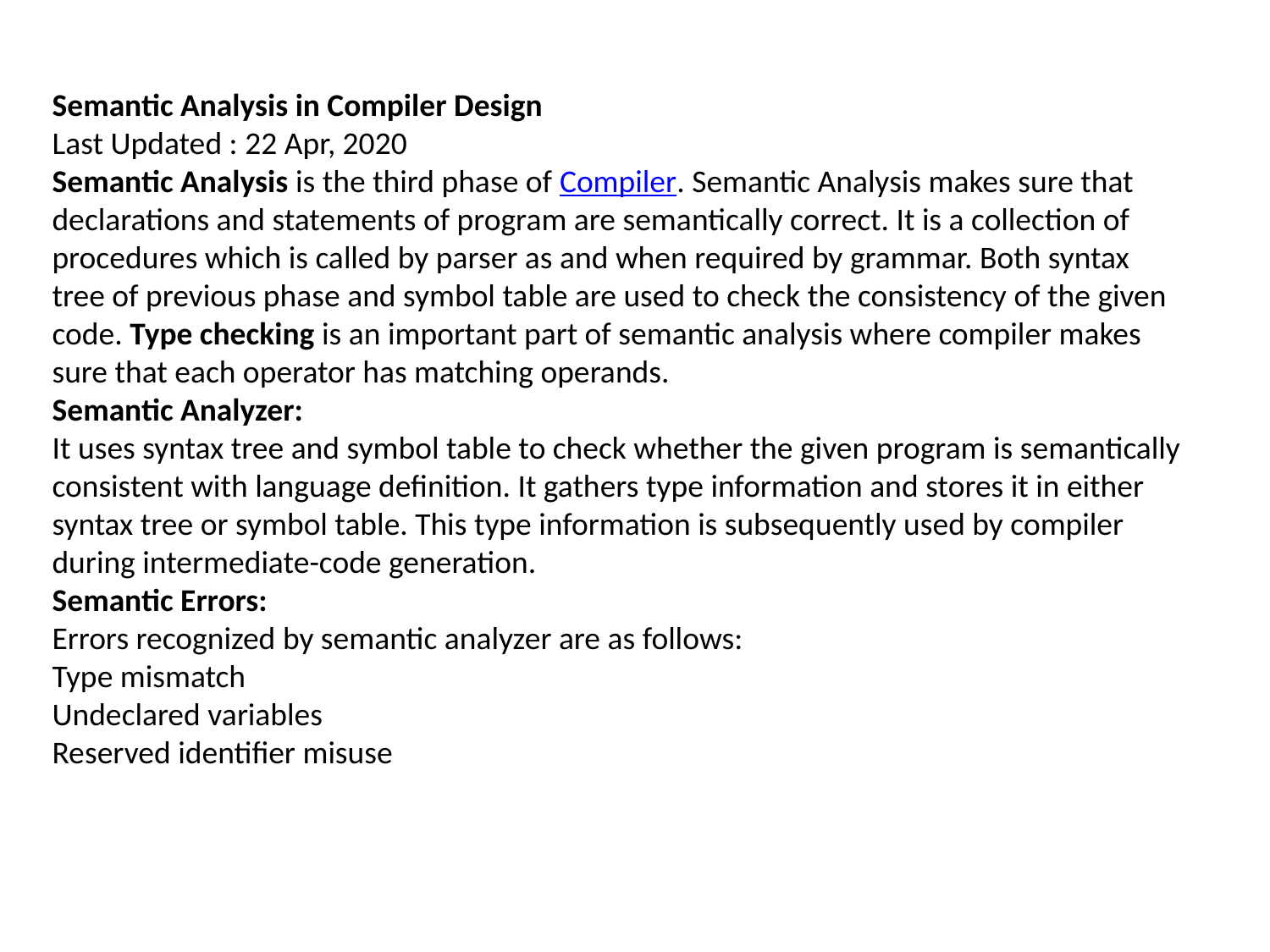

Semantic Analysis in Compiler Design
Last Updated : 22 Apr, 2020
Semantic Analysis is the third phase of Compiler. Semantic Analysis makes sure that declarations and statements of program are semantically correct. It is a collection of procedures which is called by parser as and when required by grammar. Both syntax tree of previous phase and symbol table are used to check the consistency of the given code. Type checking is an important part of semantic analysis where compiler makes sure that each operator has matching operands.
Semantic Analyzer:
It uses syntax tree and symbol table to check whether the given program is semantically consistent with language definition. It gathers type information and stores it in either syntax tree or symbol table. This type information is subsequently used by compiler during intermediate-code generation.
Semantic Errors:
Errors recognized by semantic analyzer are as follows:
Type mismatch
Undeclared variables
Reserved identifier misuse